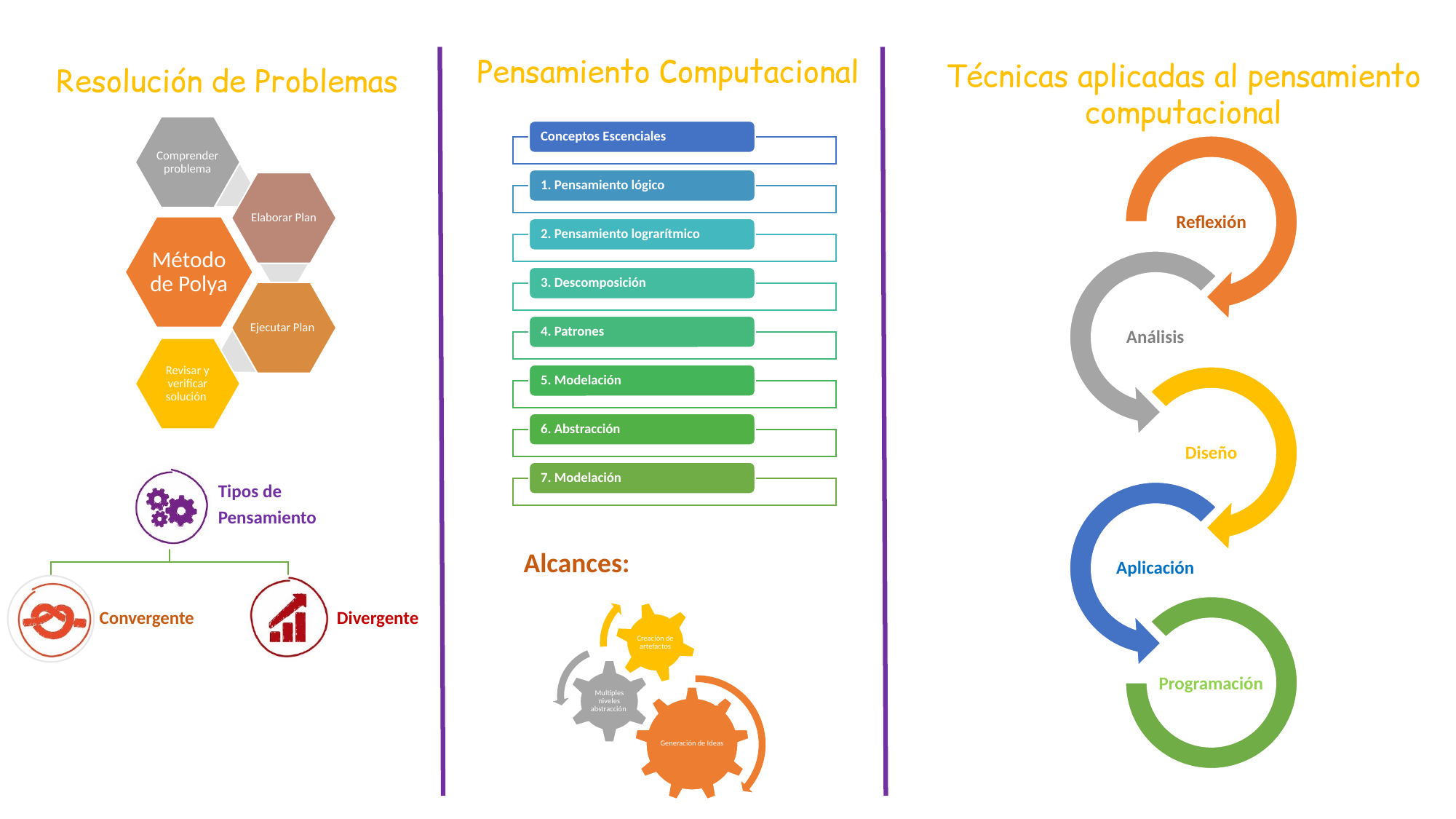

Pensamiento Computacional
Técnicas aplicadas al pensamiento computacional
Resolución de Problemas
Conceptos Escenciales
1. Pensamiento lógico
2. Pensamiento lograrítmico
3. Descomposición
4. Patrones
5. Modelación
6. Abstracción
7. Modelación
Método de Polya
Comprender problema
Elaborar Plan
Ejecutar Plan
Revisar y verificar solución
Reflexión
Análisis
Diseño
Aplicación
Programación
Tipos de
Pensamiento
Convergente
Divergente
Alcances:
Generación de Ideas
Multiples niveles abstracción
Creación de artefactos